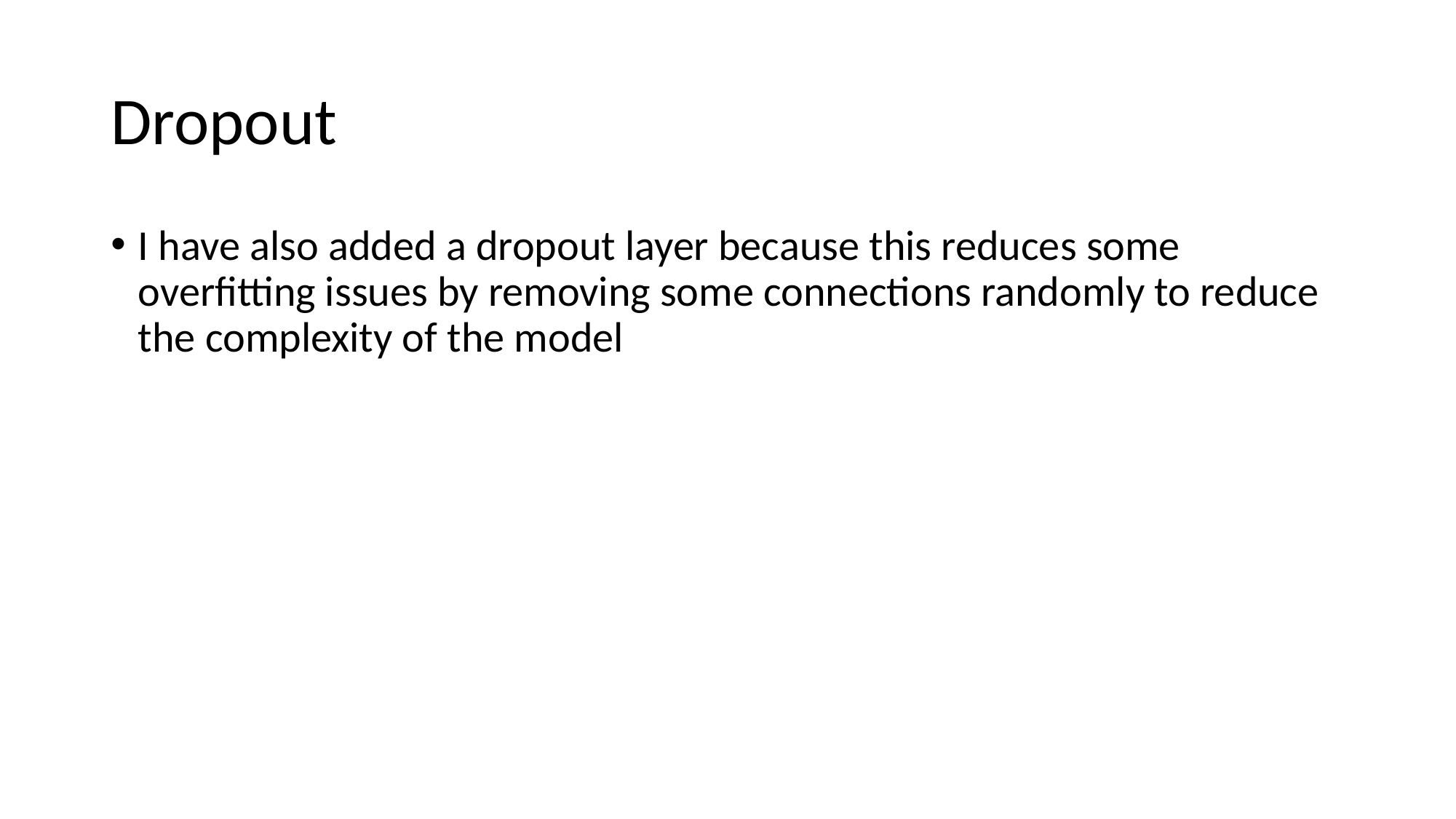

# Dropout
I have also added a dropout layer because this reduces some overfitting issues by removing some connections randomly to reduce the complexity of the model